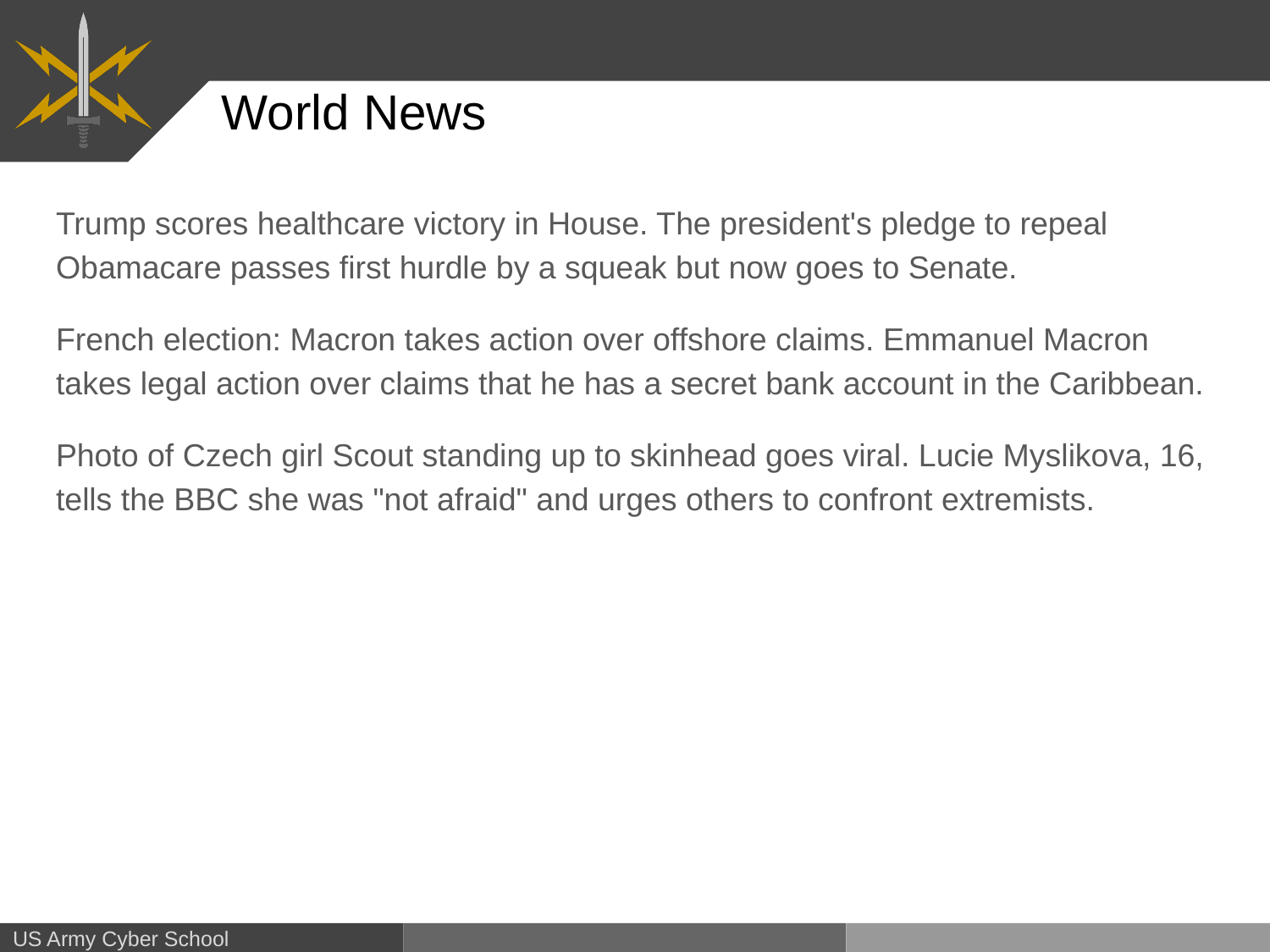

# World News
Trump scores healthcare victory in House. The president's pledge to repeal Obamacare passes first hurdle by a squeak but now goes to Senate.
French election: Macron takes action over offshore claims. Emmanuel Macron takes legal action over claims that he has a secret bank account in the Caribbean.
Photo of Czech girl Scout standing up to skinhead goes viral. Lucie Myslikova, 16, tells the BBC she was "not afraid" and urges others to confront extremists.